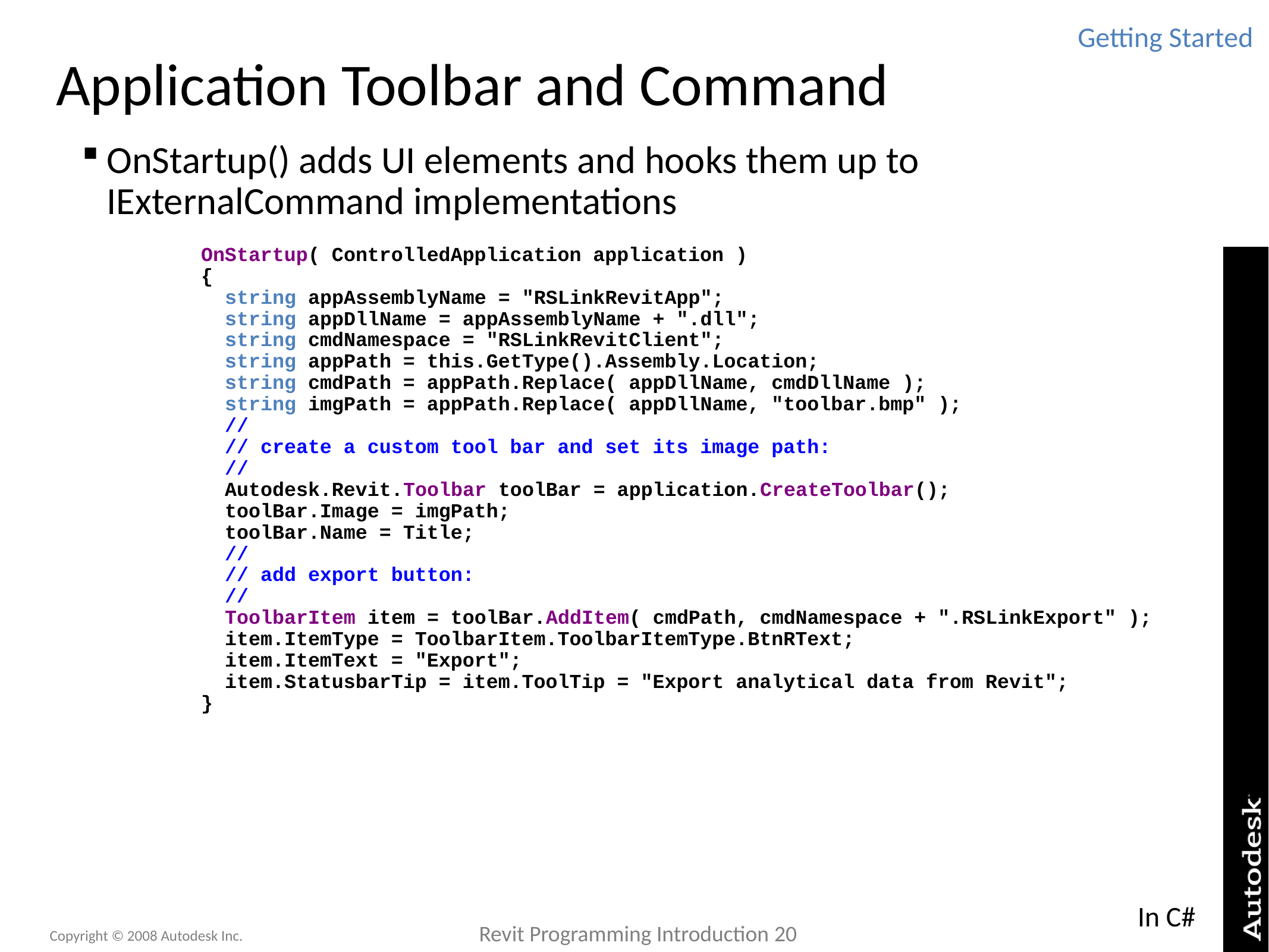

Getting Started
# Application Toolbar and Command
OnStartup() adds UI elements and hooks them up to IExternalCommand implementations

OnStartup( ControlledApplication application )
{
  string appAssemblyName = "RSLinkRevitApp";
  string appDllName = appAssemblyName + ".dll";
  string cmdNamespace = "RSLinkRevitClient";
  string appPath = this.GetType().Assembly.Location;
  string cmdPath = appPath.Replace( appDllName, cmdDllName );
  string imgPath = appPath.Replace( appDllName, "toolbar.bmp" );
  //
  // create a custom tool bar and set its image path:
  //
  Autodesk.Revit.Toolbar toolBar = application.CreateToolbar();
  toolBar.Image = imgPath;
  toolBar.Name = Title;
  //
  // add export button:
  //
  ToolbarItem item = toolBar.AddItem( cmdPath, cmdNamespace + ".RSLinkExport" );
  item.ItemType = ToolbarItem.ToolbarItemType.BtnRText;
  item.ItemText = "Export";
  item.StatusbarTip = item.ToolTip = "Export analytical data from Revit";
}
In C#